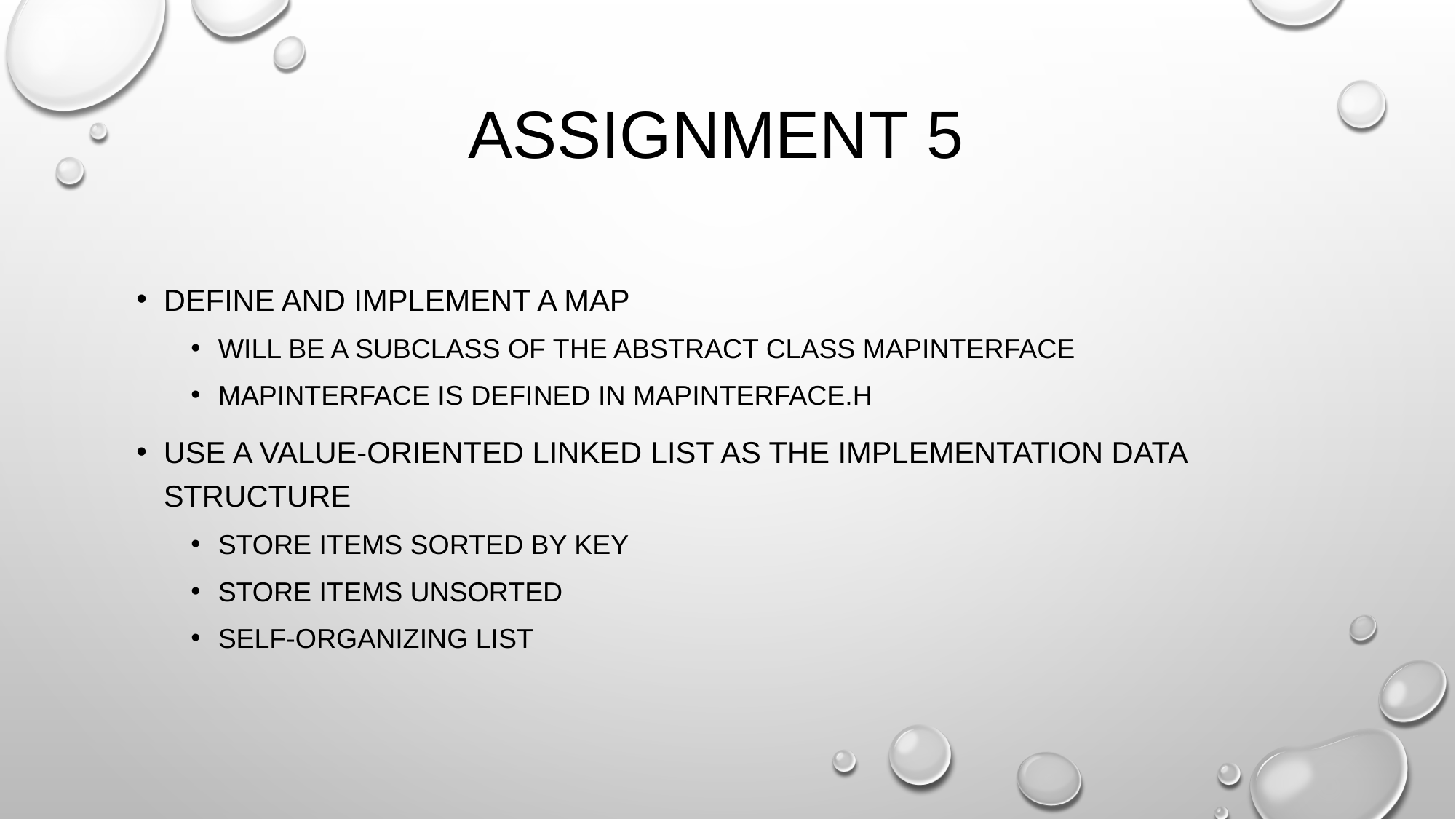

# Assignment 5
Define and implement a map
Will be a subclass of the abstract class MapInterface
Mapinterface is defined in mapinterface.h
Use a value-oriented linked list as the implementation data structure
store items sorted by key
store items unsorted
Self-organizing list